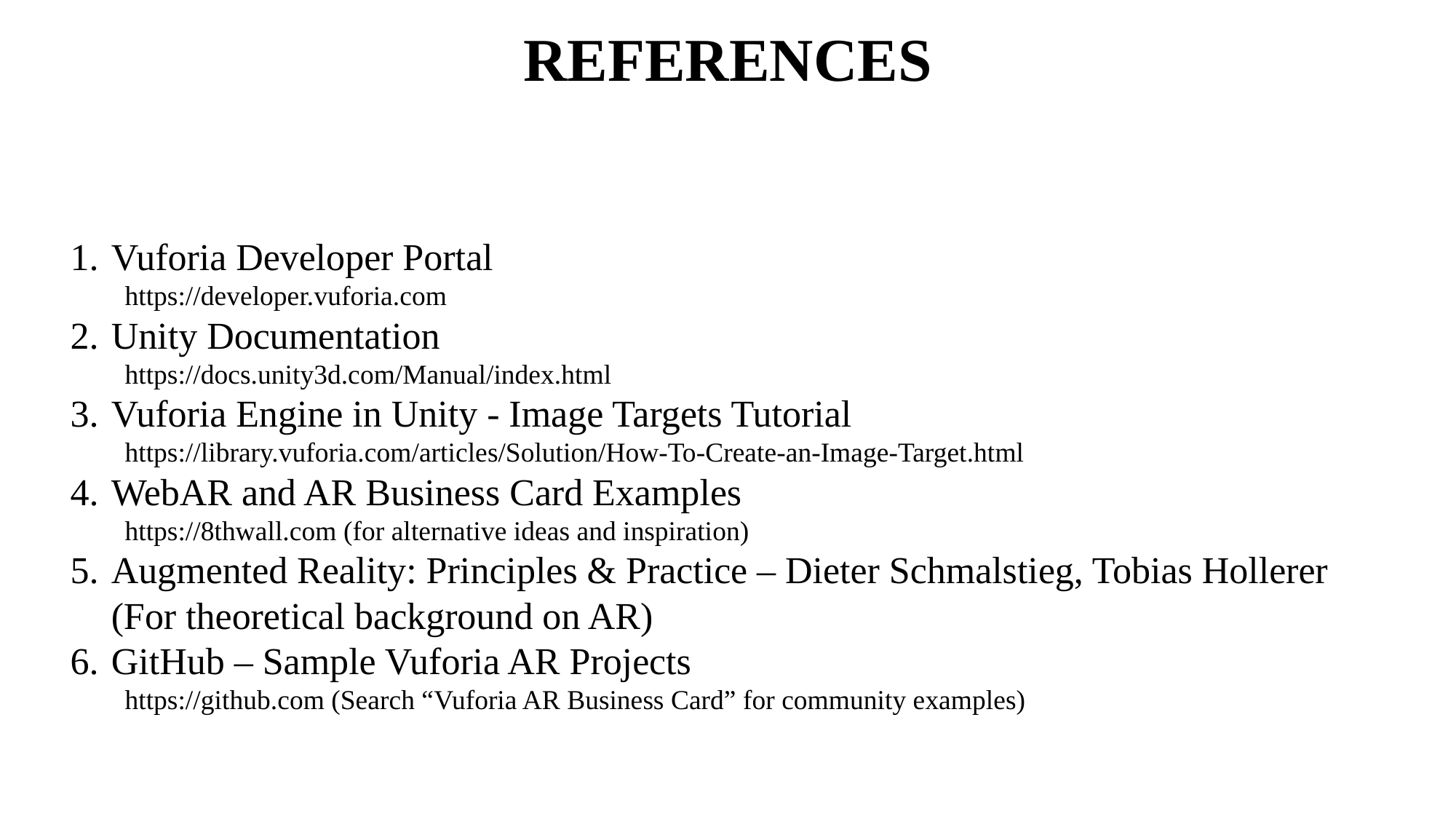

# REFERENCES
Vuforia Developer Portal
https://developer.vuforia.com
Unity Documentation
https://docs.unity3d.com/Manual/index.html
Vuforia Engine in Unity - Image Targets Tutorial
https://library.vuforia.com/articles/Solution/How-To-Create-an-Image-Target.html
WebAR and AR Business Card Examples
https://8thwall.com (for alternative ideas and inspiration)
Augmented Reality: Principles & Practice – Dieter Schmalstieg, Tobias Hollerer (For theoretical background on AR)
GitHub – Sample Vuforia AR Projects
https://github.com (Search “Vuforia AR Business Card” for community examples)